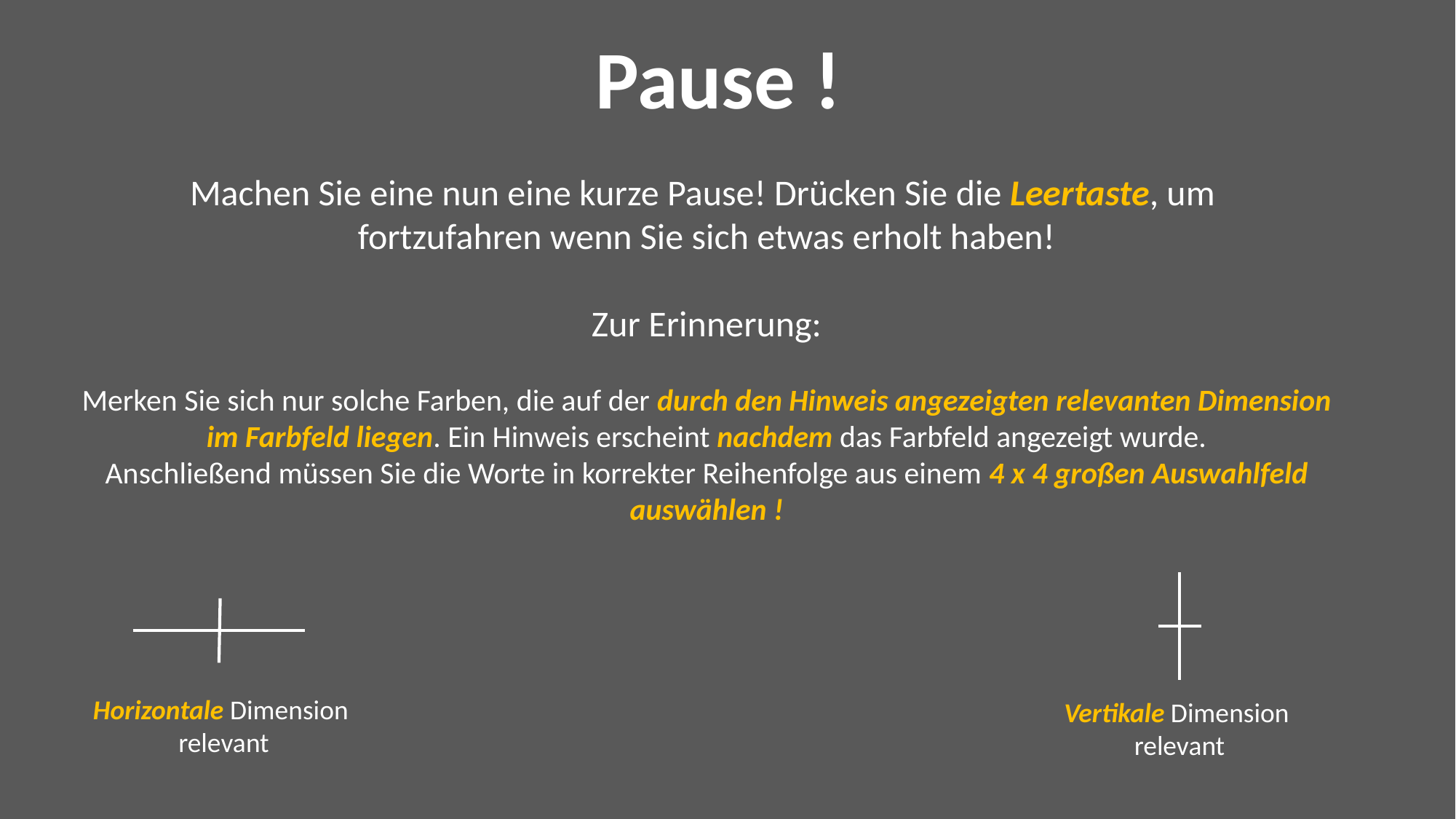

Pause !

Machen Sie eine nun eine kurze Pause! Drücken Sie die Leertaste, um
fortzufahren wenn Sie sich etwas erholt haben!

Zur Erinnerung:

Merken Sie sich nur solche Farben, die auf der durch den Hinweis angezeigten relevanten Dimension im Farbfeld liegen. Ein Hinweis erscheint nachdem das Farbfeld angezeigt wurde.
Anschließend müssen Sie die Worte in korrekter Reihenfolge aus einem 4 x 4 großen Auswahlfeld auswählen !

Horizontale Dimension
 relevant
Vertikale Dimension
relevant